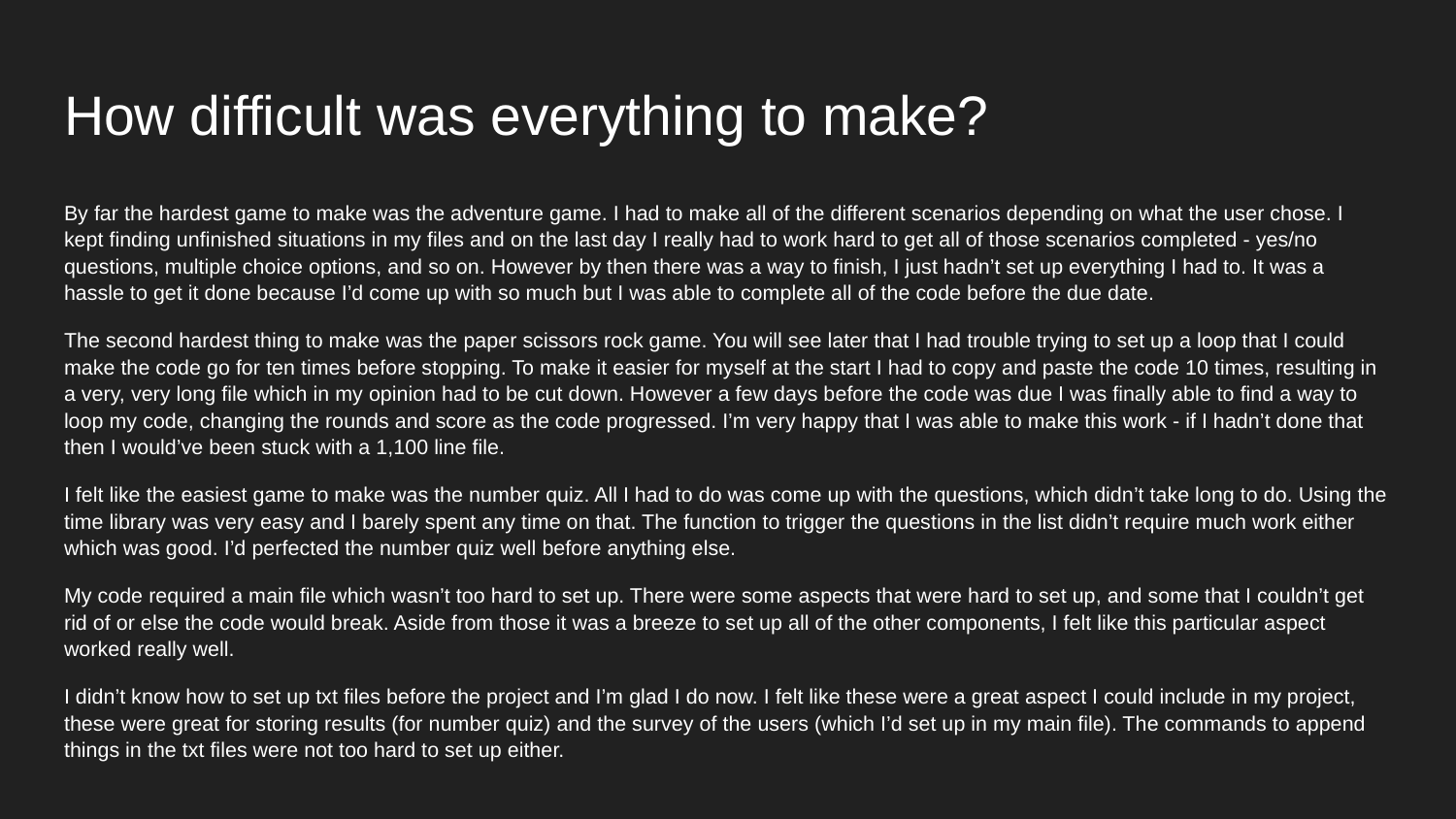

# How difficult was everything to make?
By far the hardest game to make was the adventure game. I had to make all of the different scenarios depending on what the user chose. I kept finding unfinished situations in my files and on the last day I really had to work hard to get all of those scenarios completed - yes/no questions, multiple choice options, and so on. However by then there was a way to finish, I just hadn’t set up everything I had to. It was a hassle to get it done because I’d come up with so much but I was able to complete all of the code before the due date.
The second hardest thing to make was the paper scissors rock game. You will see later that I had trouble trying to set up a loop that I could make the code go for ten times before stopping. To make it easier for myself at the start I had to copy and paste the code 10 times, resulting in a very, very long file which in my opinion had to be cut down. However a few days before the code was due I was finally able to find a way to loop my code, changing the rounds and score as the code progressed. I’m very happy that I was able to make this work - if I hadn’t done that then I would’ve been stuck with a 1,100 line file.
I felt like the easiest game to make was the number quiz. All I had to do was come up with the questions, which didn’t take long to do. Using the time library was very easy and I barely spent any time on that. The function to trigger the questions in the list didn’t require much work either which was good. I’d perfected the number quiz well before anything else.
My code required a main file which wasn’t too hard to set up. There were some aspects that were hard to set up, and some that I couldn’t get rid of or else the code would break. Aside from those it was a breeze to set up all of the other components, I felt like this particular aspect worked really well.
I didn’t know how to set up txt files before the project and I’m glad I do now. I felt like these were a great aspect I could include in my project, these were great for storing results (for number quiz) and the survey of the users (which I’d set up in my main file). The commands to append things in the txt files were not too hard to set up either.